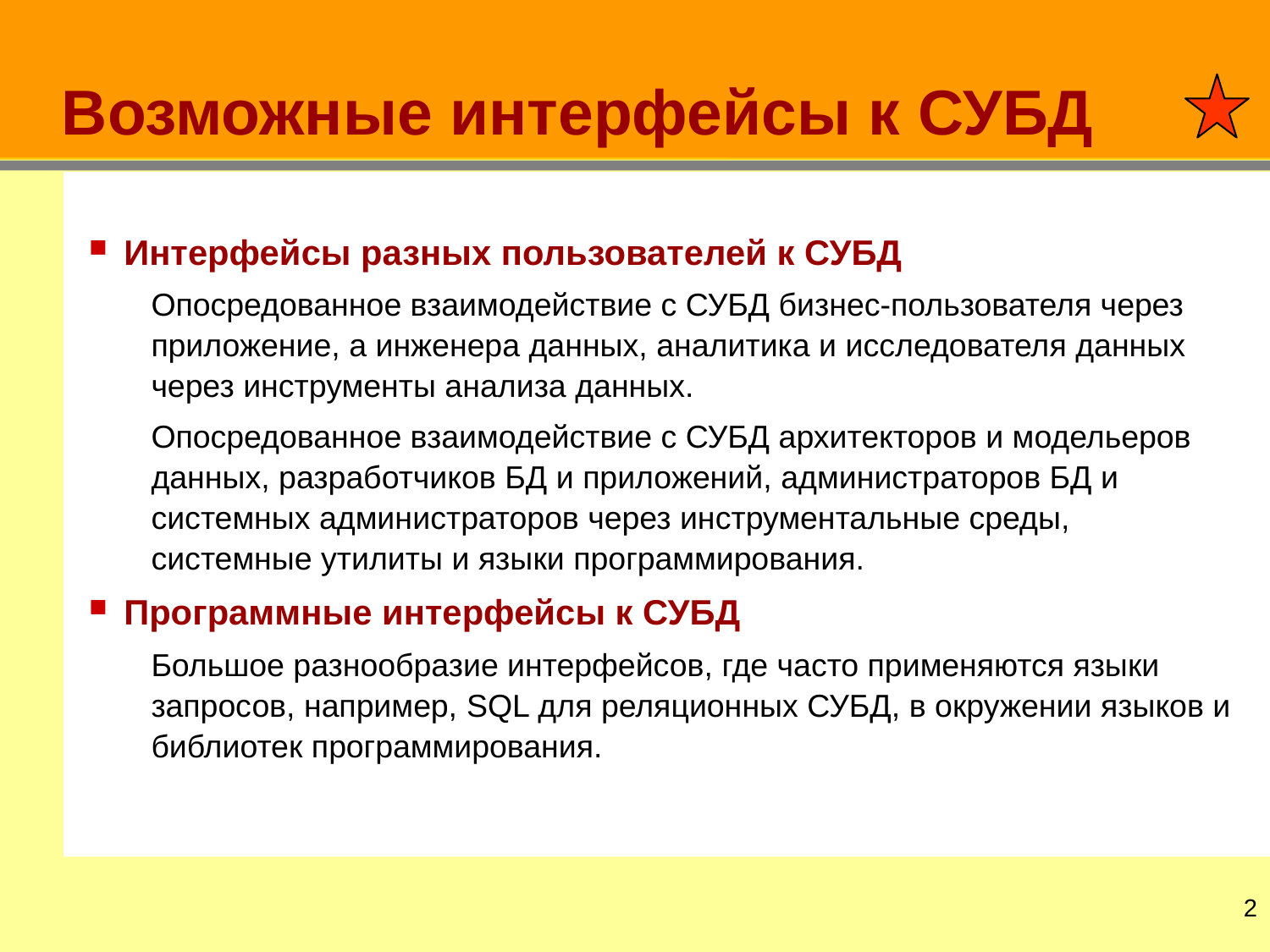

# Возможные интерфейсы к СУБД

Интерфейсы разных пользователей к СУБД
Опосредованное взаимодействие с СУБД бизнес-пользователя через приложение, а инженера данных, аналитика и исследователя данных через инструменты анализа данных.
Опосредованное взаимодействие с СУБД архитекторов и модельеров данных, разработчиков БД и приложений, администраторов БД и системных администраторов через инструментальные среды,
системные утилиты и языки программирования.
Программные интерфейсы к СУБД
Большое разнообразие интерфейсов, где часто применяются языки запросов, например, SQL для реляционных СУБД, в окружении языков и библиотек программирования.
2